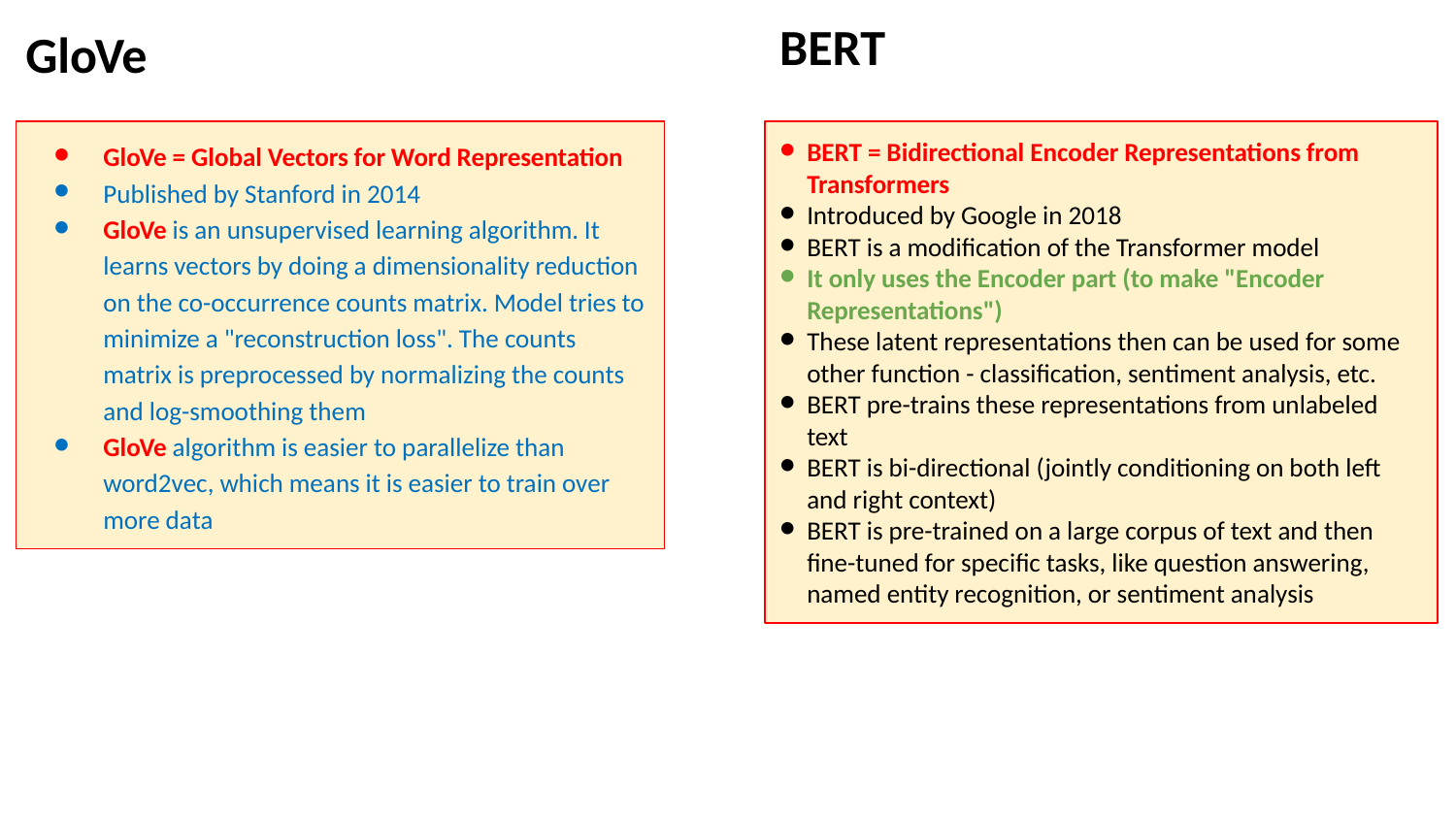

BERT
GloVe
GloVe = Global Vectors for Word Representation
Published by Stanford in 2014
GloVe is an unsupervised learning algorithm. It learns vectors by doing a dimensionality reduction on the co-occurrence counts matrix. Model tries to minimize a "reconstruction loss". The counts matrix is preprocessed by normalizing the counts and log-smoothing them
GloVe algorithm is easier to parallelize than word2vec, which means it is easier to train over more data
BERT = Bidirectional Encoder Representations from Transformers
Introduced by Google in 2018
BERT is a modification of the Transformer model
It only uses the Encoder part (to make "Encoder Representations")
These latent representations then can be used for some other function - classification, sentiment analysis, etc.
BERT pre-trains these representations from unlabeled text
BERT is bi-directional (jointly conditioning on both left and right context)
BERT is pre-trained on a large corpus of text and then fine-tuned for specific tasks, like question answering, named entity recognition, or sentiment analysis